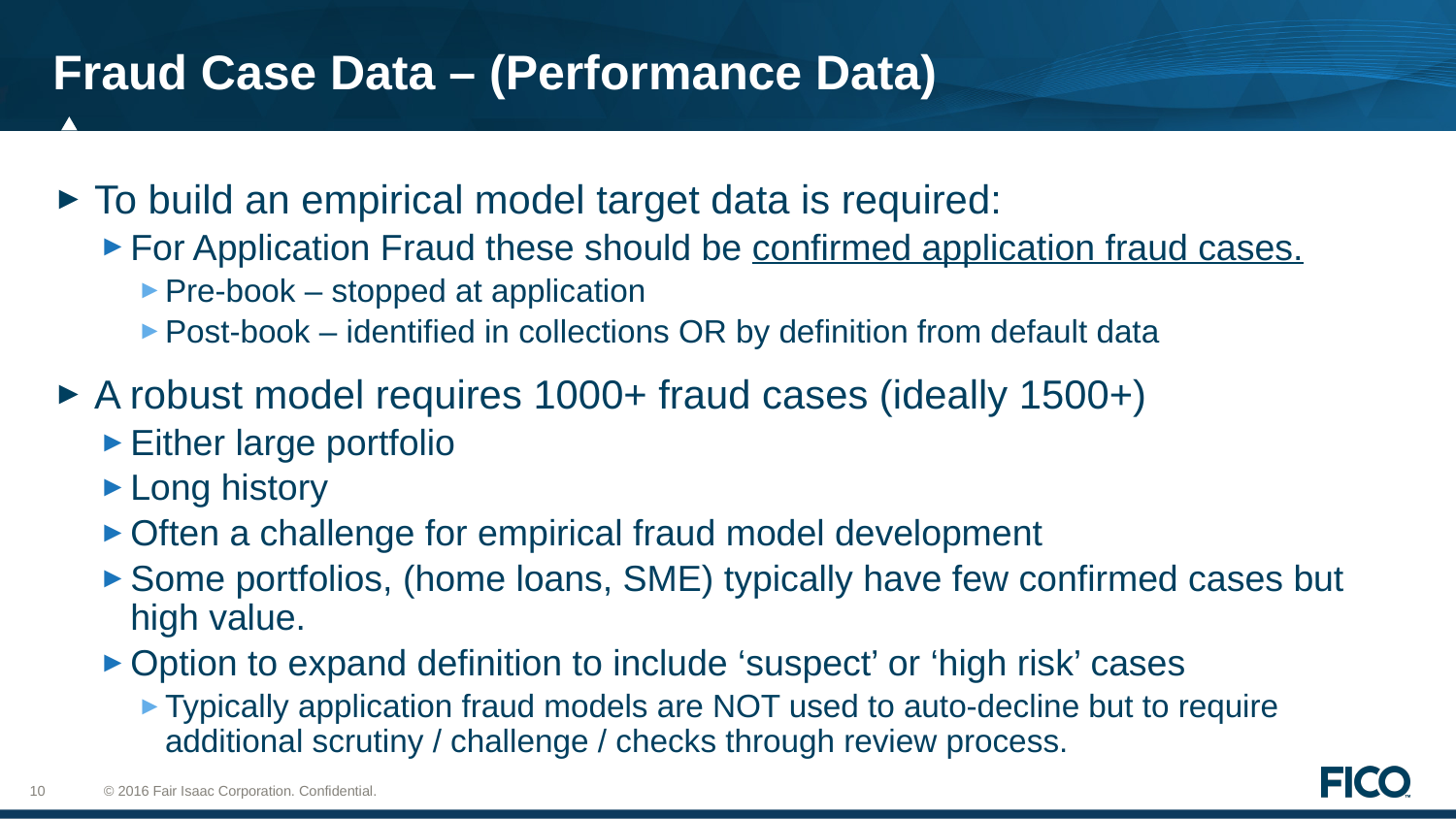

# Fraud Case Data – (Performance Data)
To build an empirical model target data is required:
For Application Fraud these should be confirmed application fraud cases.
Pre-book – stopped at application
Post-book – identified in collections OR by definition from default data
A robust model requires 1000+ fraud cases (ideally 1500+)
Either large portfolio
Long history
Often a challenge for empirical fraud model development
Some portfolios, (home loans, SME) typically have few confirmed cases but high value.
Option to expand definition to include ‘suspect’ or ‘high risk’ cases
Typically application fraud models are NOT used to auto-decline but to require additional scrutiny / challenge / checks through review process.